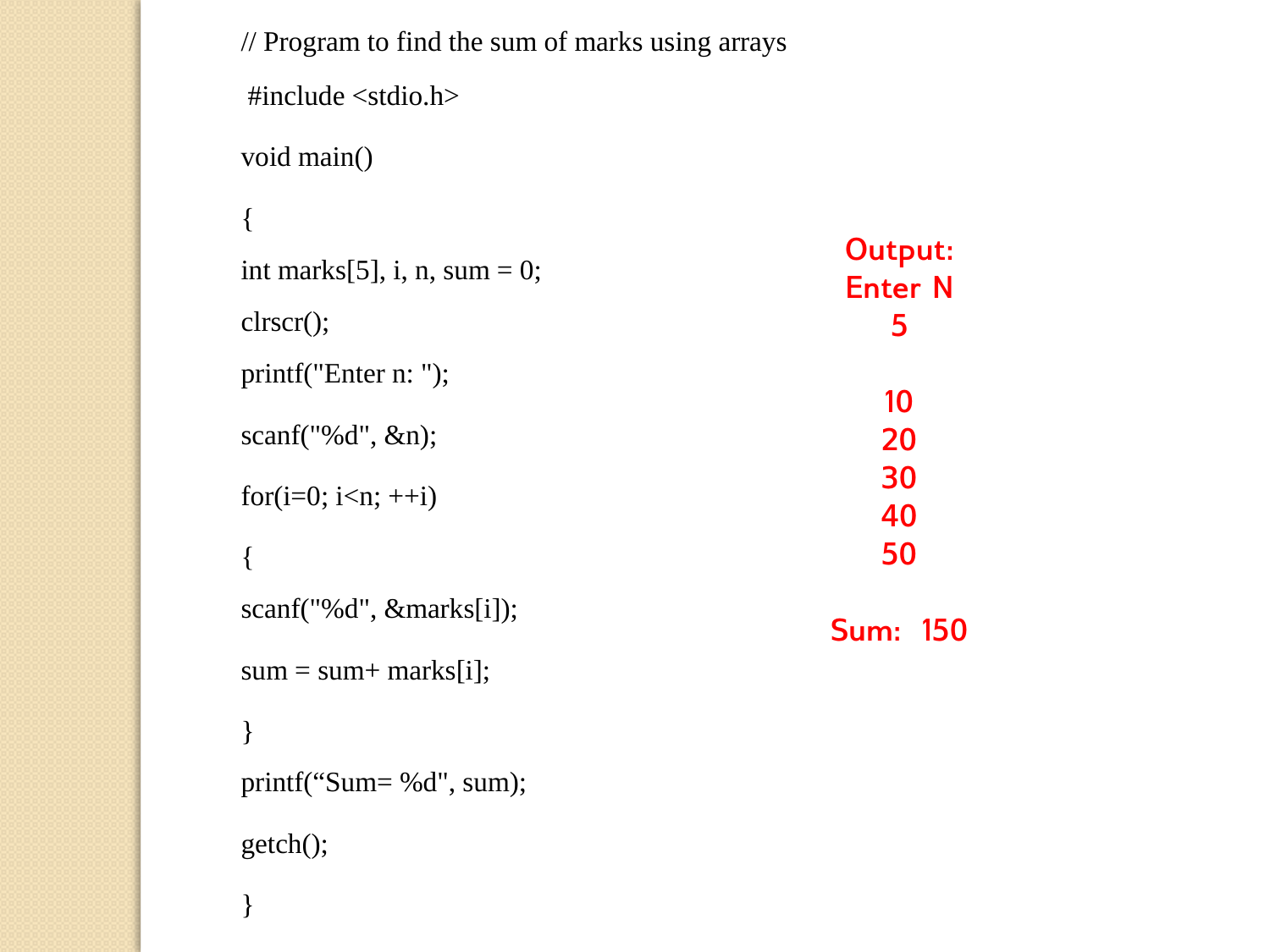

// Program to find the sum of marks using arrays
 #include <stdio.h>
void main()
{
int marks[5], i, n, sum = 0;
clrscr();
printf("Enter n: ");
scanf("%d", &n);
for(i=0; i<n; ++i)
{
scanf("%d", &marks[i]);
sum = sum+ marks[i];
}
printf(“Sum= %d", sum);
getch();
}

Output:
Enter N
5

10
20
30
40
50

Sum:  150